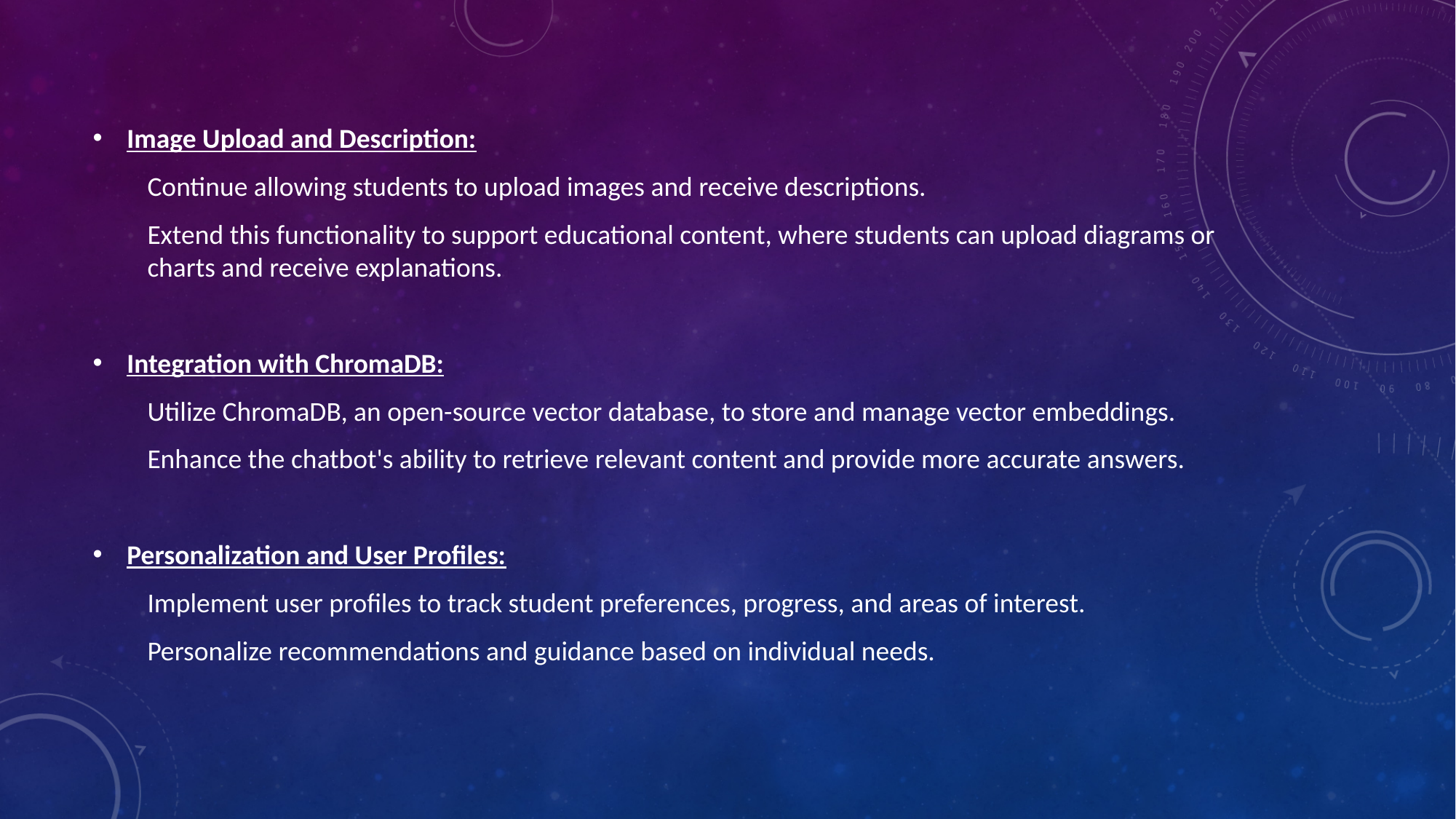

Image Upload and Description:
Continue allowing students to upload images and receive descriptions.
Extend this functionality to support educational content, where students can upload diagrams or charts and receive explanations.

Integration with ChromaDB:
Utilize ChromaDB, an open-source vector database, to store and manage vector embeddings.
Enhance the chatbot's ability to retrieve relevant content and provide more accurate answers.

Personalization and User Profiles:
Implement user profiles to track student preferences, progress, and areas of interest.
Personalize recommendations and guidance based on individual needs.